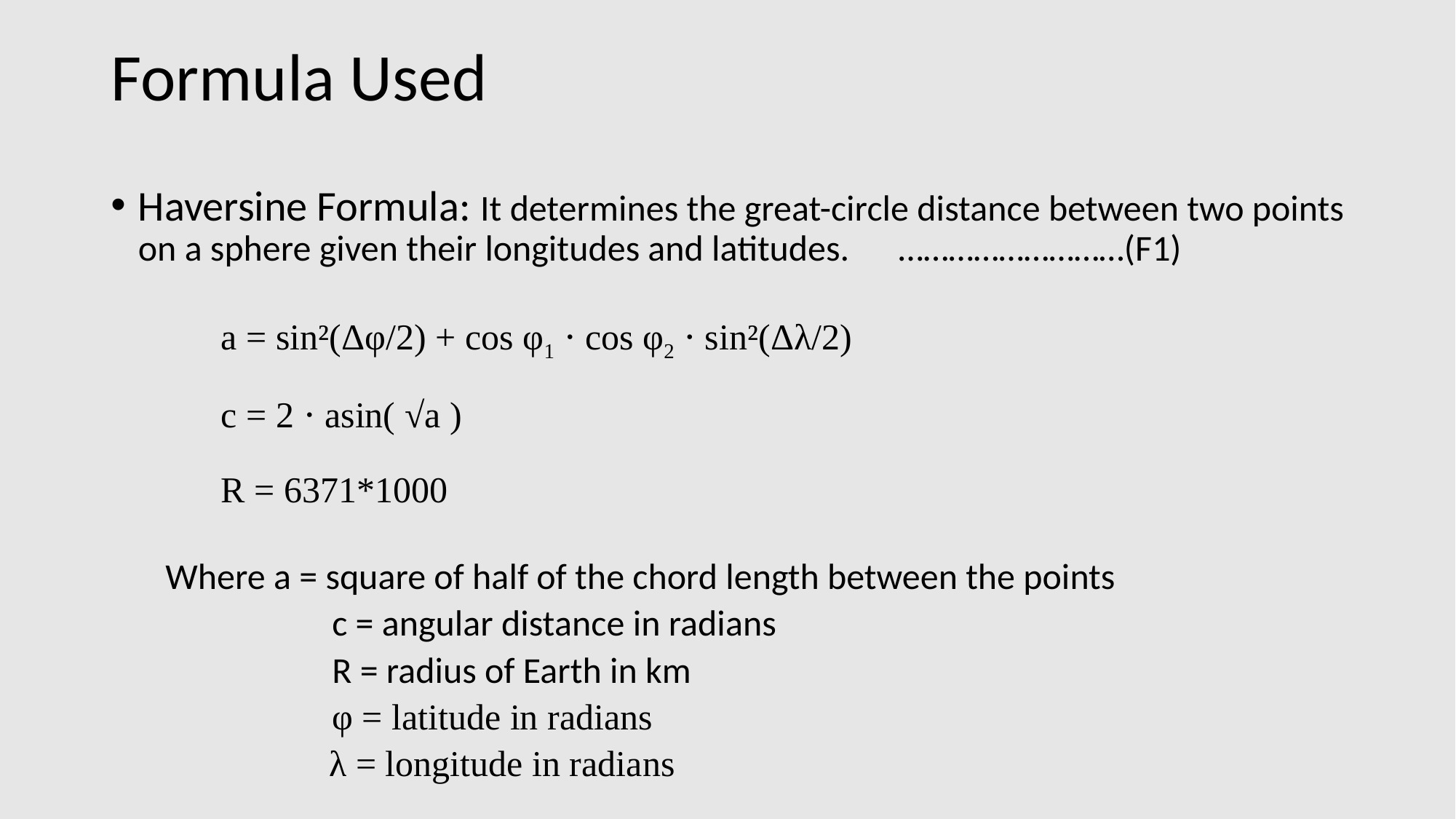

# Formula Used
Haversine Formula: It determines the great-circle distance between two points on a sphere given their longitudes and latitudes.      ………………………(F1)

Where a = square of half of the chord length between the points
	       c = angular distance in radians
	       R = radius of Earth in km
	       φ = latitude in radians
	      λ = longitude in radians
| a = sin²(Δφ/2) + cos φ1 ⋅ cos φ2 ⋅ sin²(Δλ/2) |
| --- |
| c = 2 ⋅ asin( √a ) |
| R = 6371\*1000 |